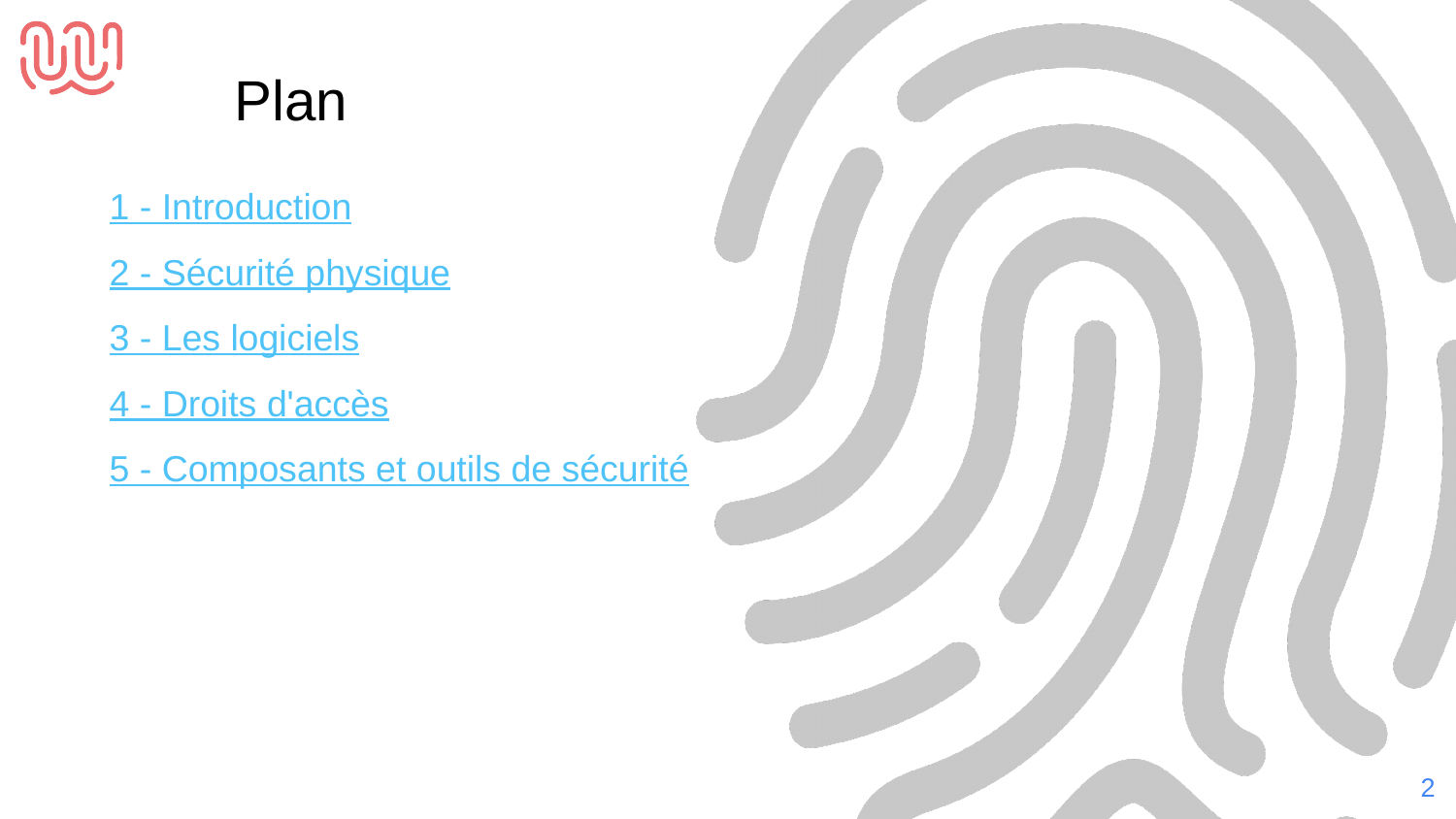

Plan
1 - Introduction
2 - Sécurité physique
3 - Les logiciels
4 - Droits d'accès
5 - Composants et outils de sécurité
2